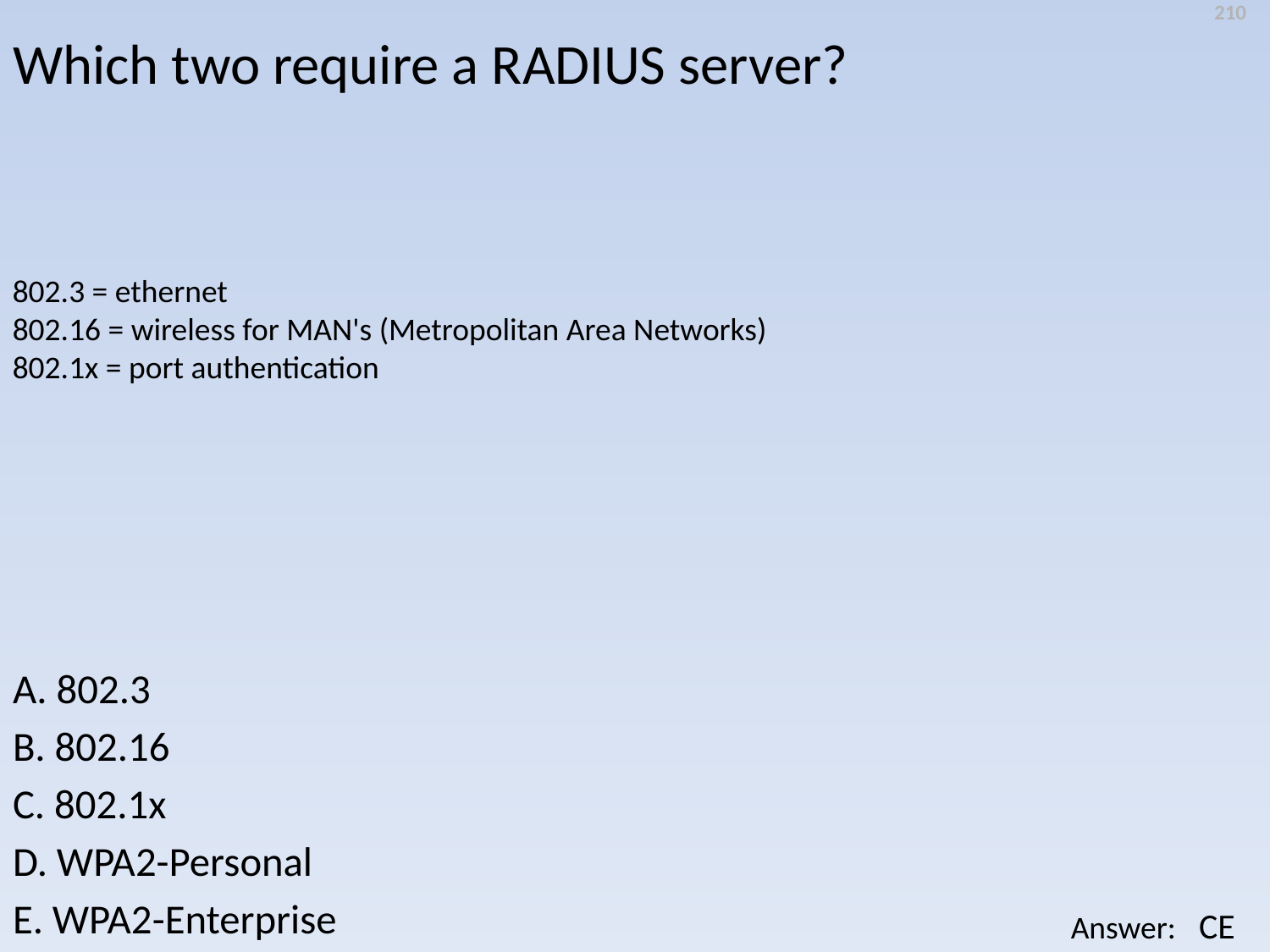

210
Which two require a RADIUS server?
802.3 = ethernet
802.16 = wireless for MAN's (Metropolitan Area Networks)
802.1x = port authentication
A. 802.3
B. 802.16
C. 802.1x
D. WPA2-Personal
E. WPA2-Enterprise
CE